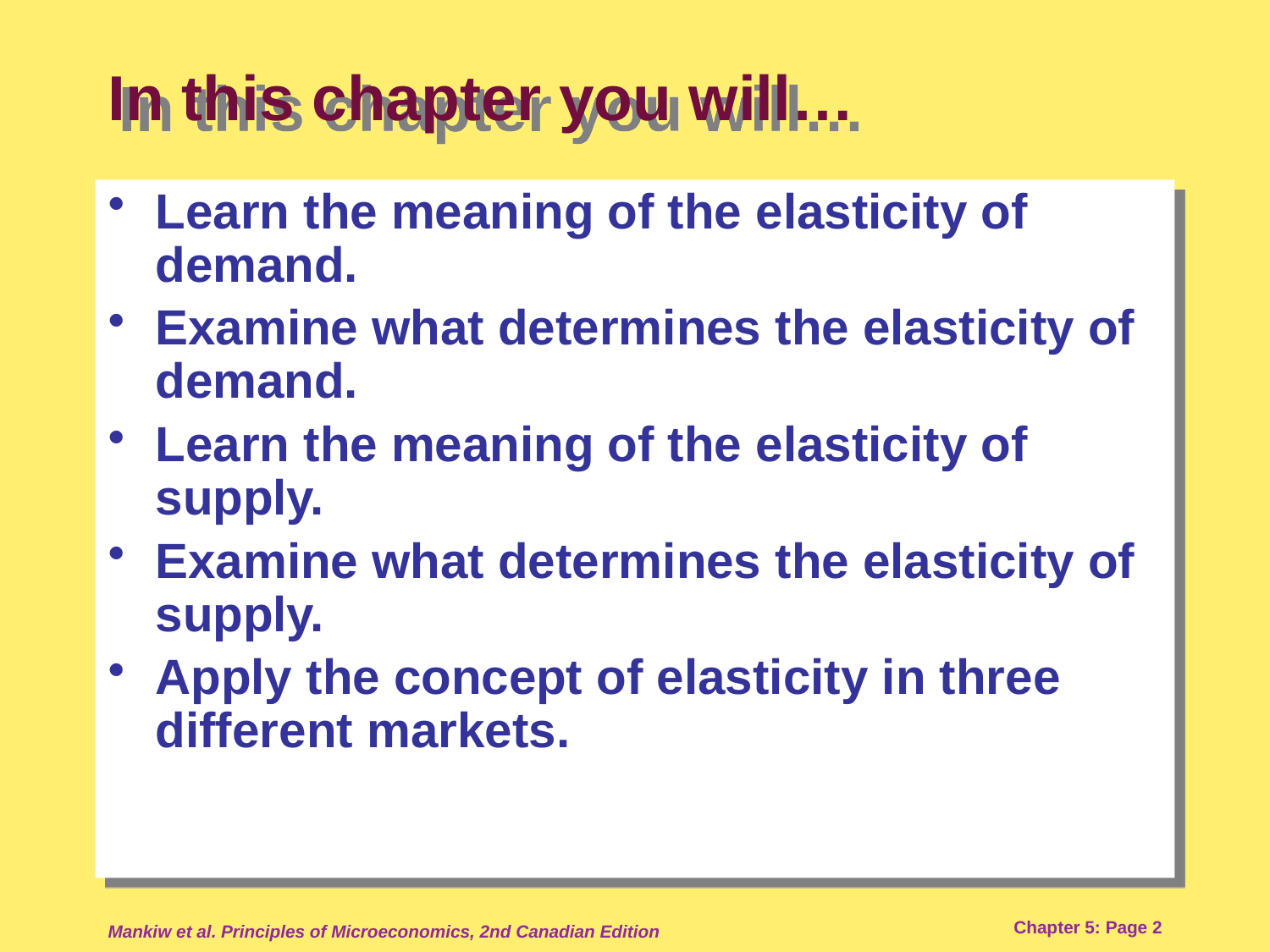

# In this chapter you will…
Learn the meaning of the elasticity of demand.
Examine what determines the elasticity of demand.
Learn the meaning of the elasticity of supply.
Examine what determines the elasticity of supply.
Apply the concept of elasticity in three different markets.

Mankiw et al. Principles of Microeconomics, 2nd Canadian Edition
Chapter 5: Page 2